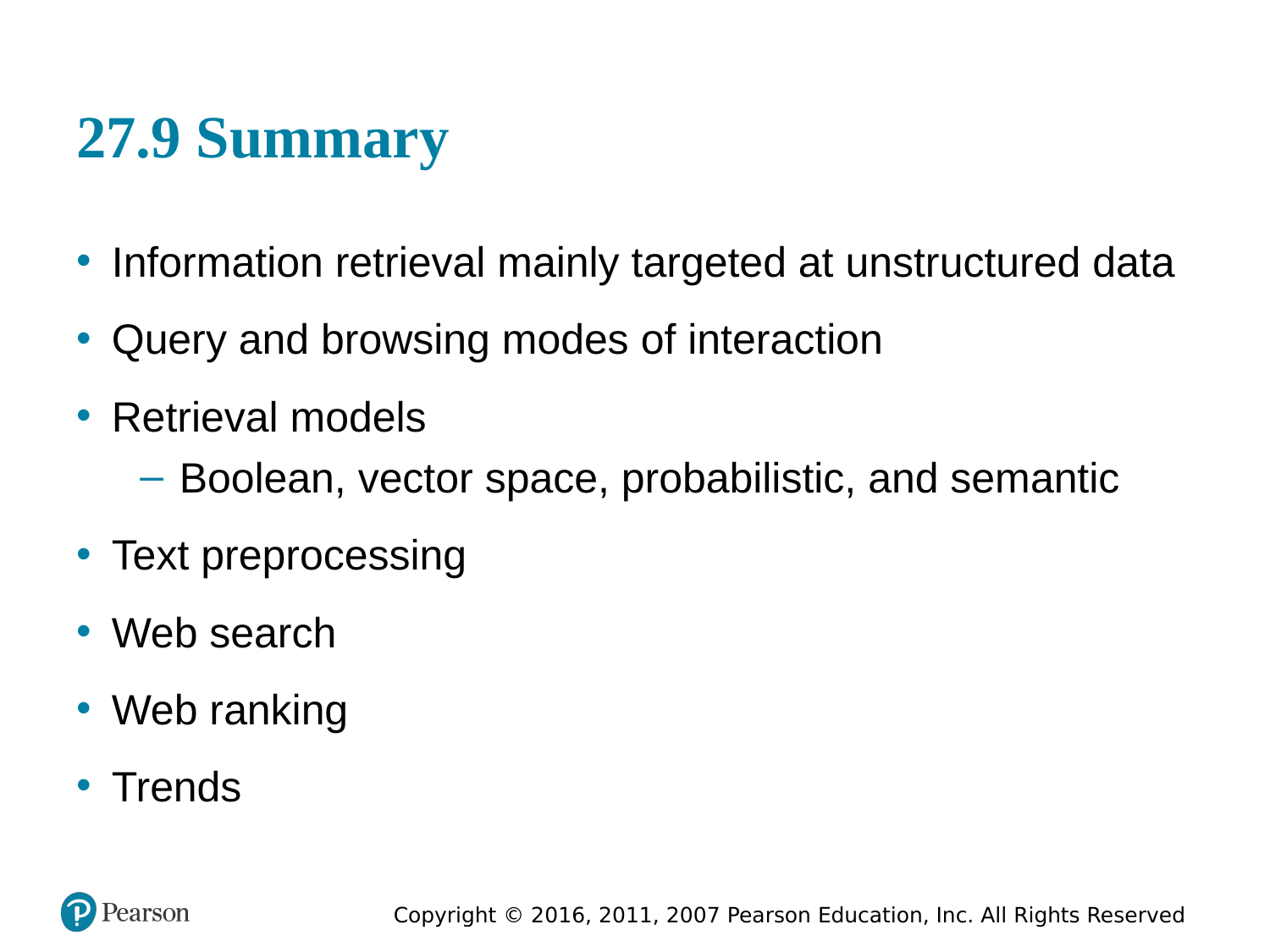

# 27.9 Summary
Information retrieval mainly targeted at unstructured data
Query and browsing modes of interaction
Retrieval models
Boolean, vector space, probabilistic, and semantic
Text preprocessing
Web search
Web ranking
Trends